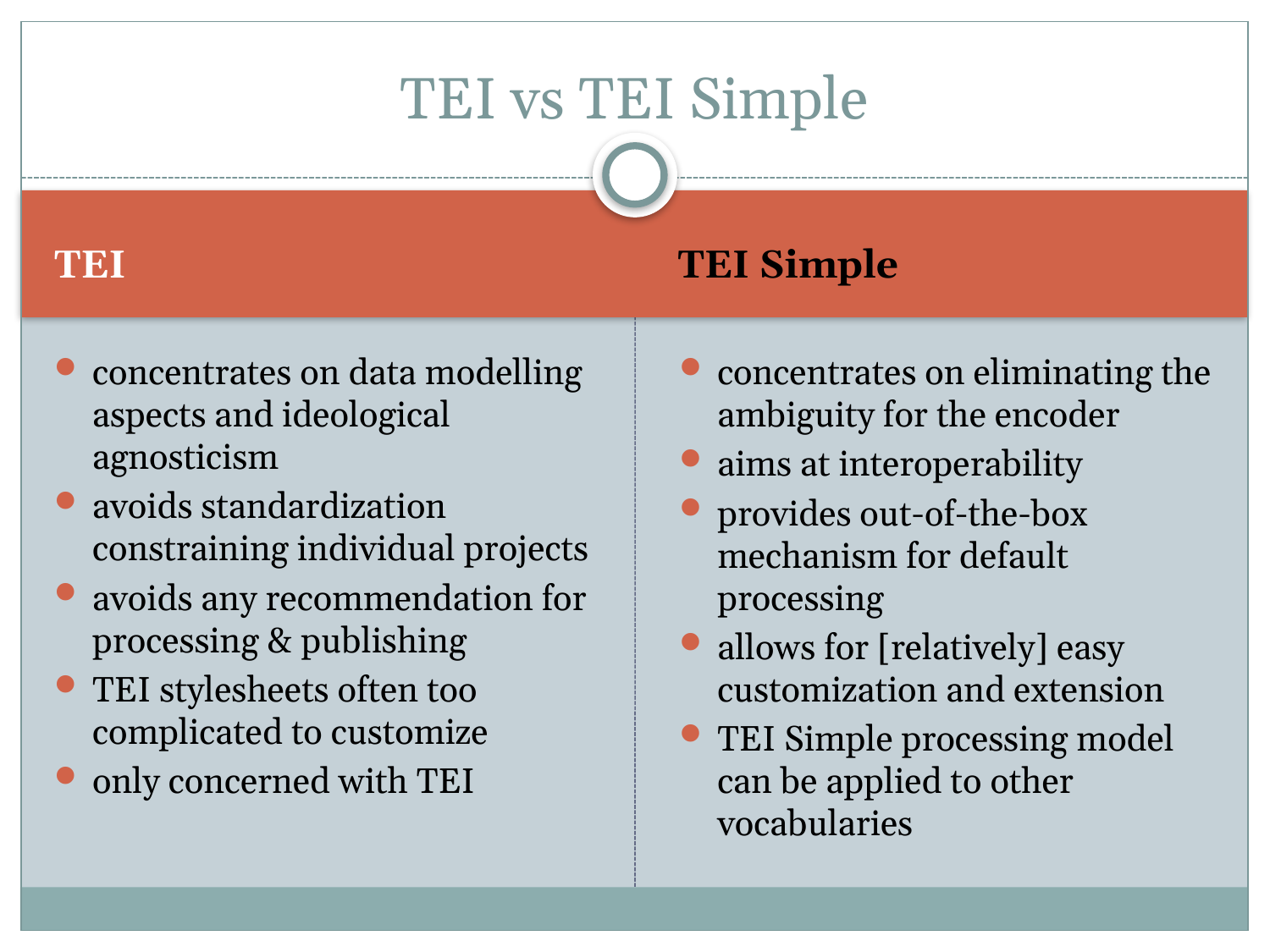

# TEI vs TEI Simple
TEI
TEI Simple
concentrates on data modelling aspects and ideological agnosticism
avoids standardization constraining individual projects
avoids any recommendation for processing & publishing
TEI stylesheets often too complicated to customize
only concerned with TEI

concentrates on eliminating the ambiguity for the encoder
aims at interoperability
provides out-of-the-box mechanism for default processing
allows for [relatively] easy customization and extension
TEI Simple processing model can be applied to other vocabularies